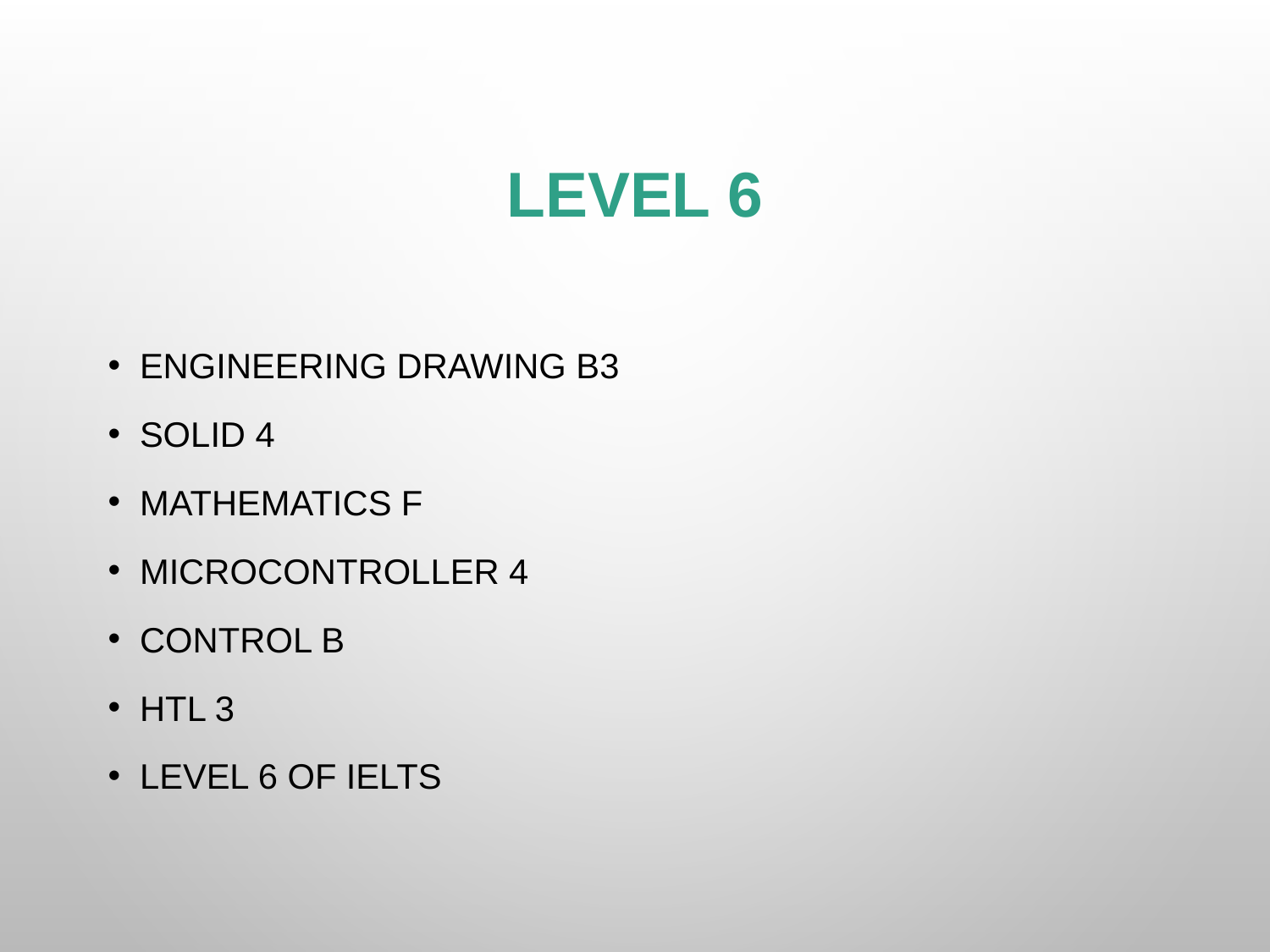

# Level 6
Engineering Drawing B3
Solid 4
Mathematics F
Microcontroller 4
Control B
HTL 3
Level 6 of Ielts